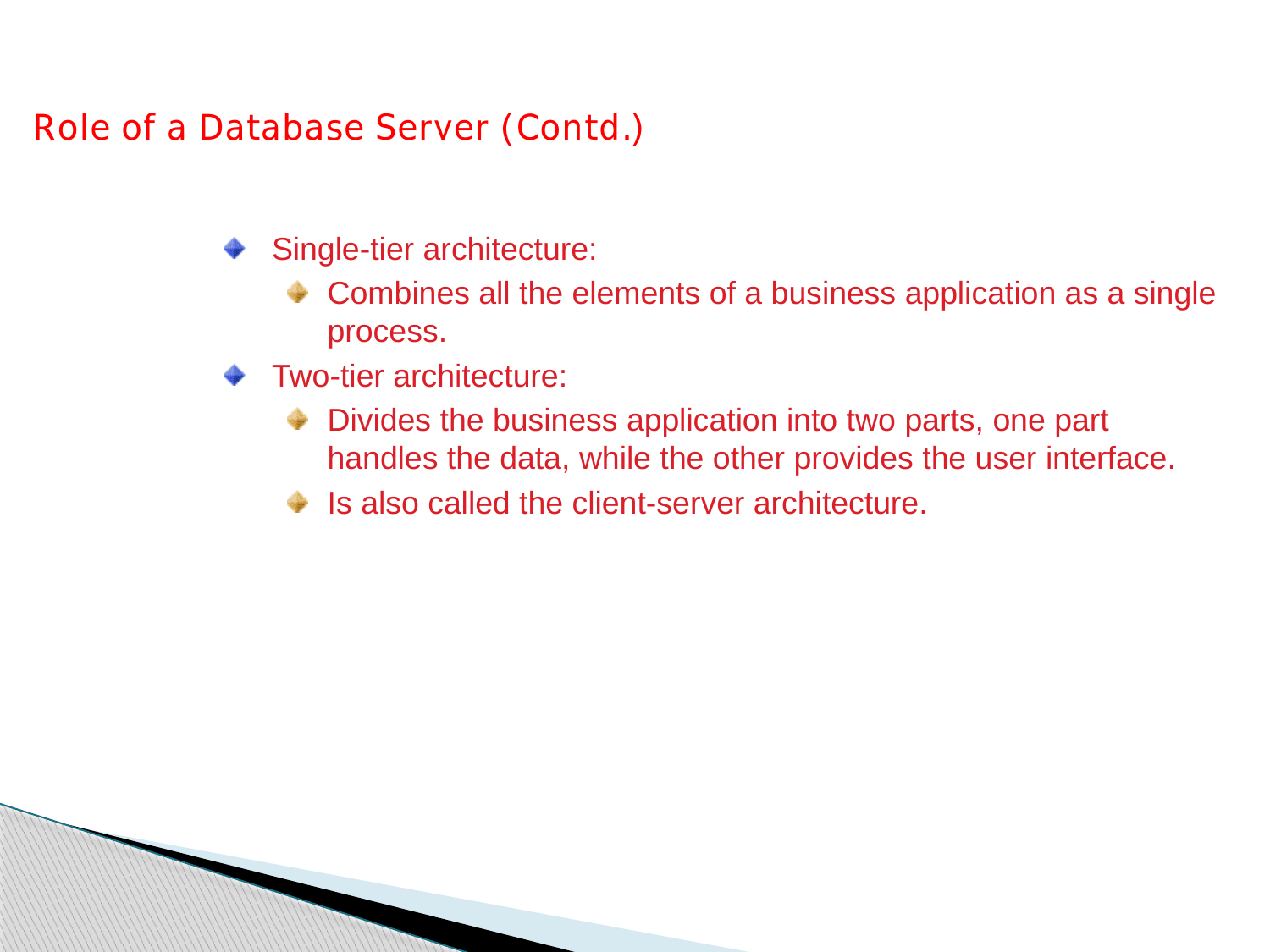

Role of a Database Server (Contd.)
Single-tier architecture:
Combines all the elements of a business application as a single process.
Two-tier architecture:
Divides the business application into two parts, one part handles the data, while the other provides the user interface.
Is also called the client-server architecture.